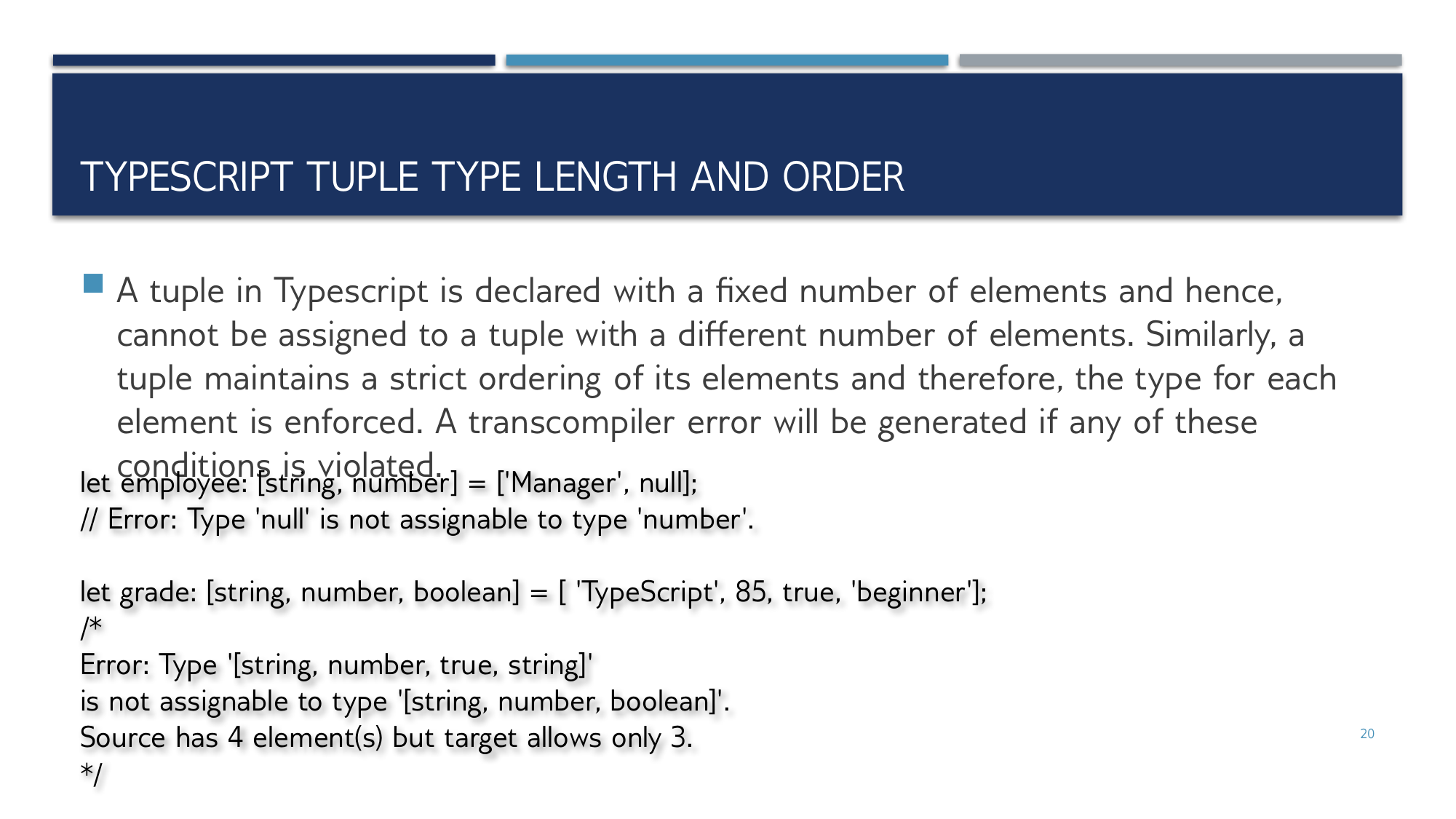

# TypeScript Tuple Type Length and Order
A tuple in Typescript is declared with a fixed number of elements and hence, cannot be assigned to a tuple with a different number of elements. Similarly, a tuple maintains a strict ordering of its elements and therefore, the type for each element is enforced. A transcompiler error will be generated if any of these conditions is violated.
let employee: [string, number] = ['Manager', null];
// Error: Type 'null' is not assignable to type 'number'.

let grade: [string, number, boolean] = [ 'TypeScript', 85, true, 'beginner'];
/*
Error: Type '[string, number, true, string]'
is not assignable to type '[string, number, boolean]'.
Source has 4 element(s) but target allows only 3.
*/
20